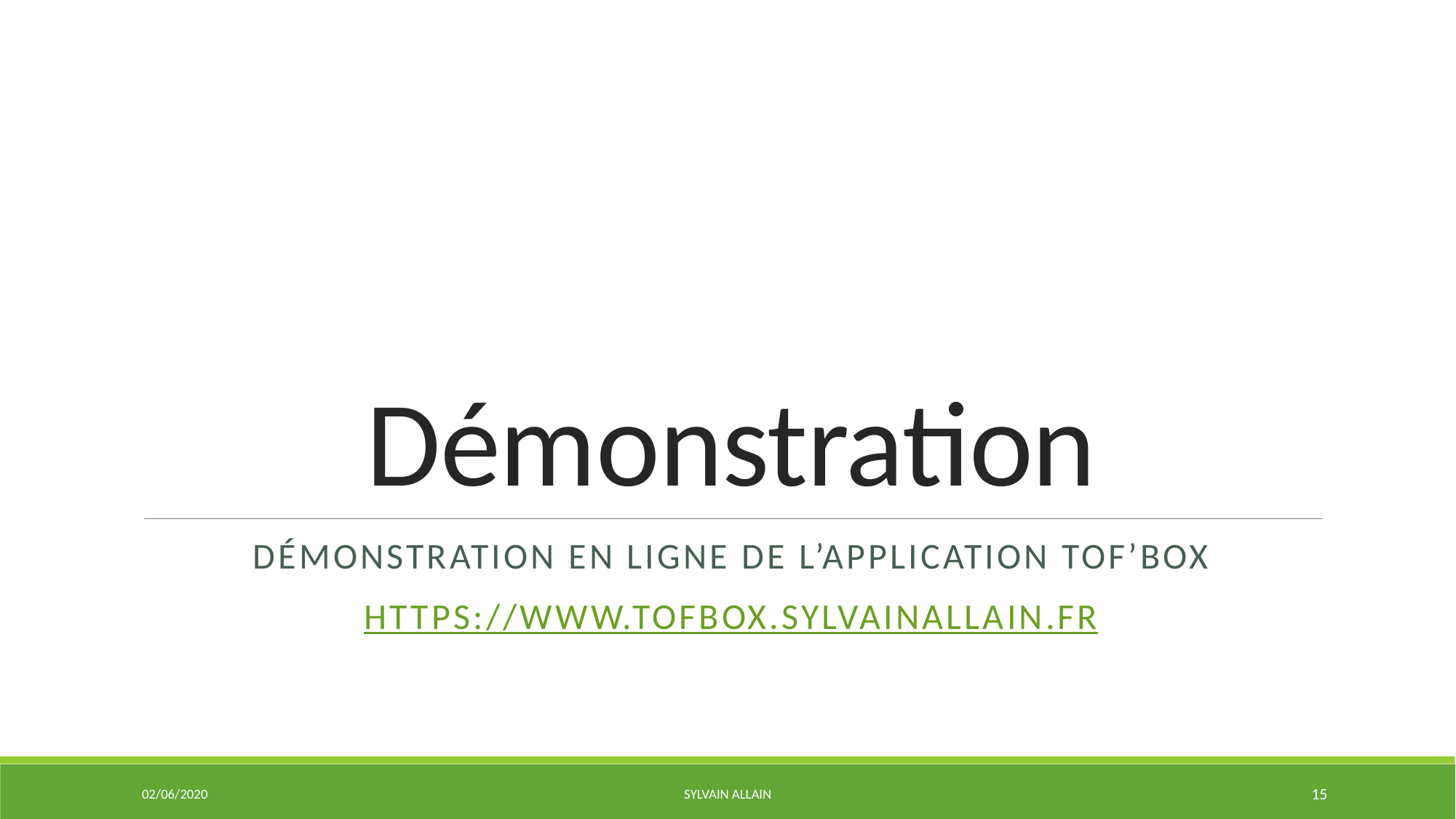

# Démonstration
Démonstration en ligne de l’application Tof’box
https://www.tofbox.sylvainallain.fr

02/06/2020
Sylvain ALLAIN
15